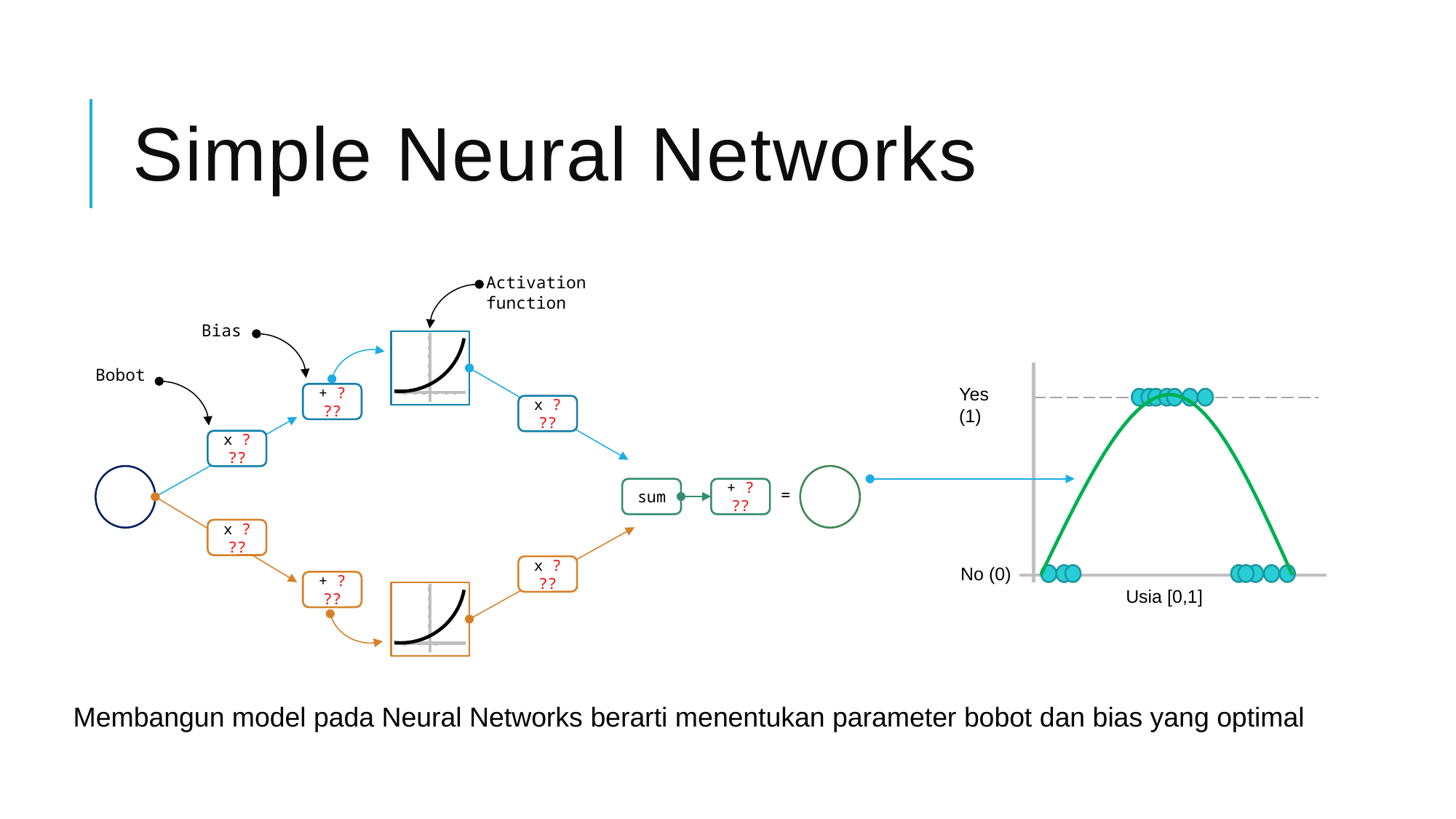

# Simple Neural Networks

Activation function

Bias

Bobot
Yes (1)

+ ???

x ???
x ???

sum
+ ???
=

x ???
x ???
No (0)

+ ???
Usia [0,1]

Membangun model pada Neural Networks berarti menentukan parameter bobot dan bias yang optimal